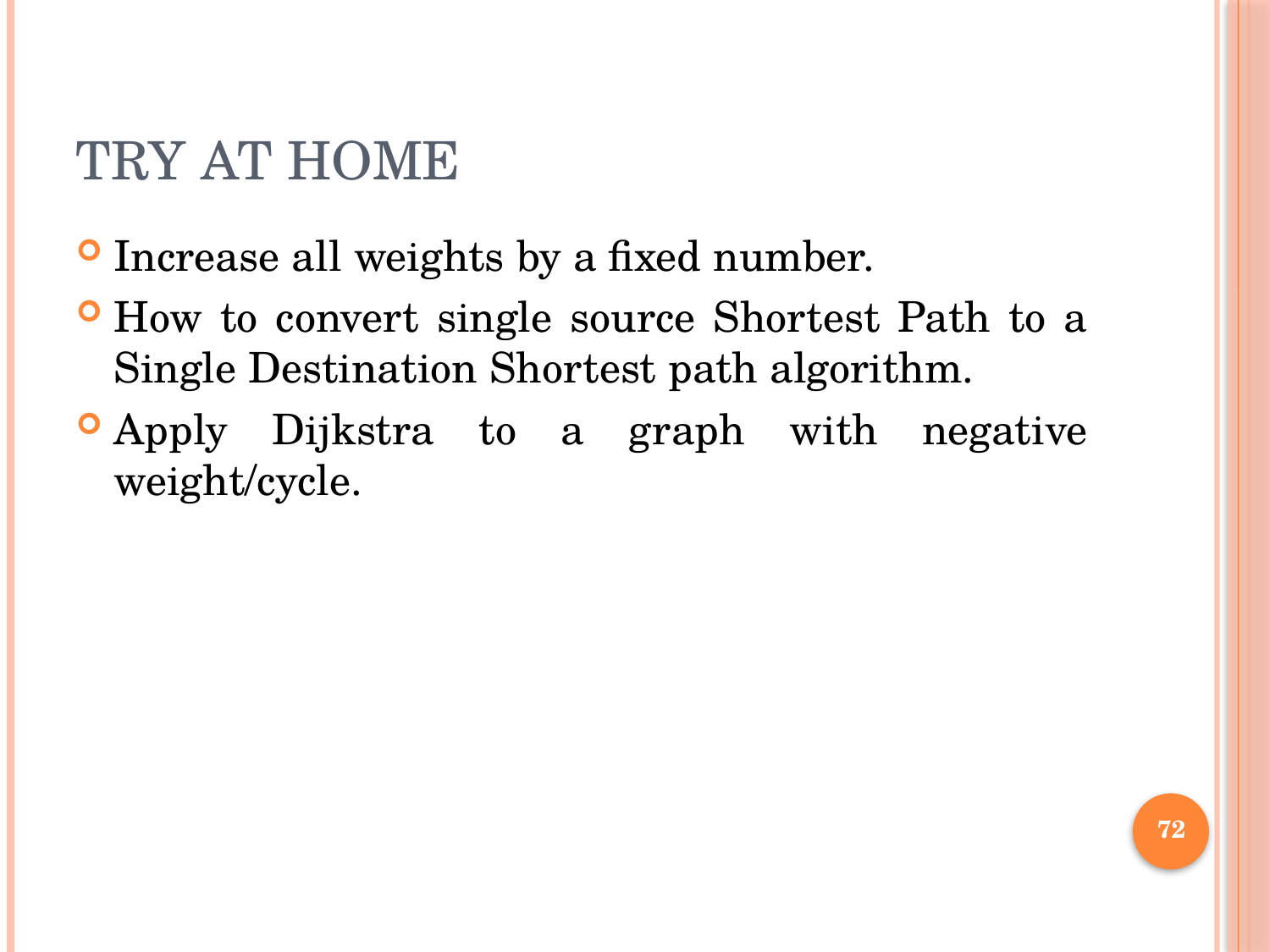

# Try at home
Increase all weights by a fixed number.
How to convert single source Shortest Path to a Single Destination Shortest path algorithm.
Apply Dijkstra to a graph with negative weight/cycle.
72